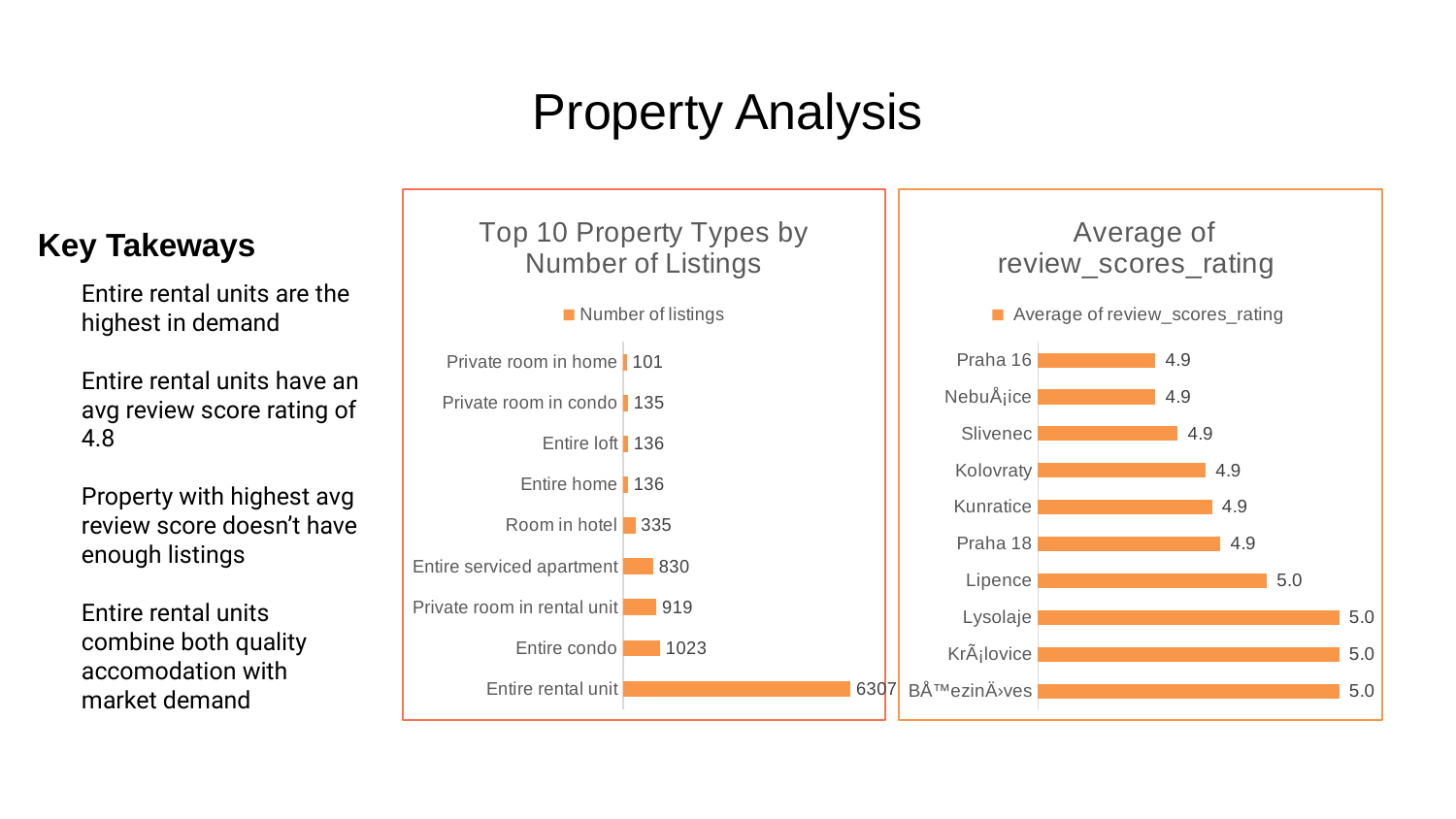

# Property Analysis

### Chart: Top 10 Property Types by Number of Listings

| Category | Number of listings |
|---|---|
| Entire rental unit | 6307.0 |
| Entire condo | 1023.0 |
| Private room in rental unit | 919.0 |
| Entire serviced apartment | 830.0 |
| Room in hotel | 335.0 |
| Entire home | 136.0 |
| Entire loft | 136.0 |
| Private room in condo | 135.0 |
| Private room in home | 101.0 |

### Chart:

| Category |  Average of review_scores_rating  |
|---|---|
| BÅ™ezinÄ›ves | 5.0 |
| KrÃ¡lovice | 5.0 |
| Lysolaje | 5.0 |
| Lipence | 4.956666666666667 |
| Praha 18 | 4.929 |
| Kunratice | 4.9239999999999995 |
| Kolovraty | 4.92 |
| Slivenec | 4.903333333333333 |
| NebuÅ¡ice | 4.890000000000001 |
| Praha 16 | 4.890000000000001 |
Key Takeways
Entire rental units are the highest in demand

Entire rental units have an avg review score rating of 4.8

Property with highest avg review score doesn’t have enough listings

Entire rental units combine both quality accomodation with market demand